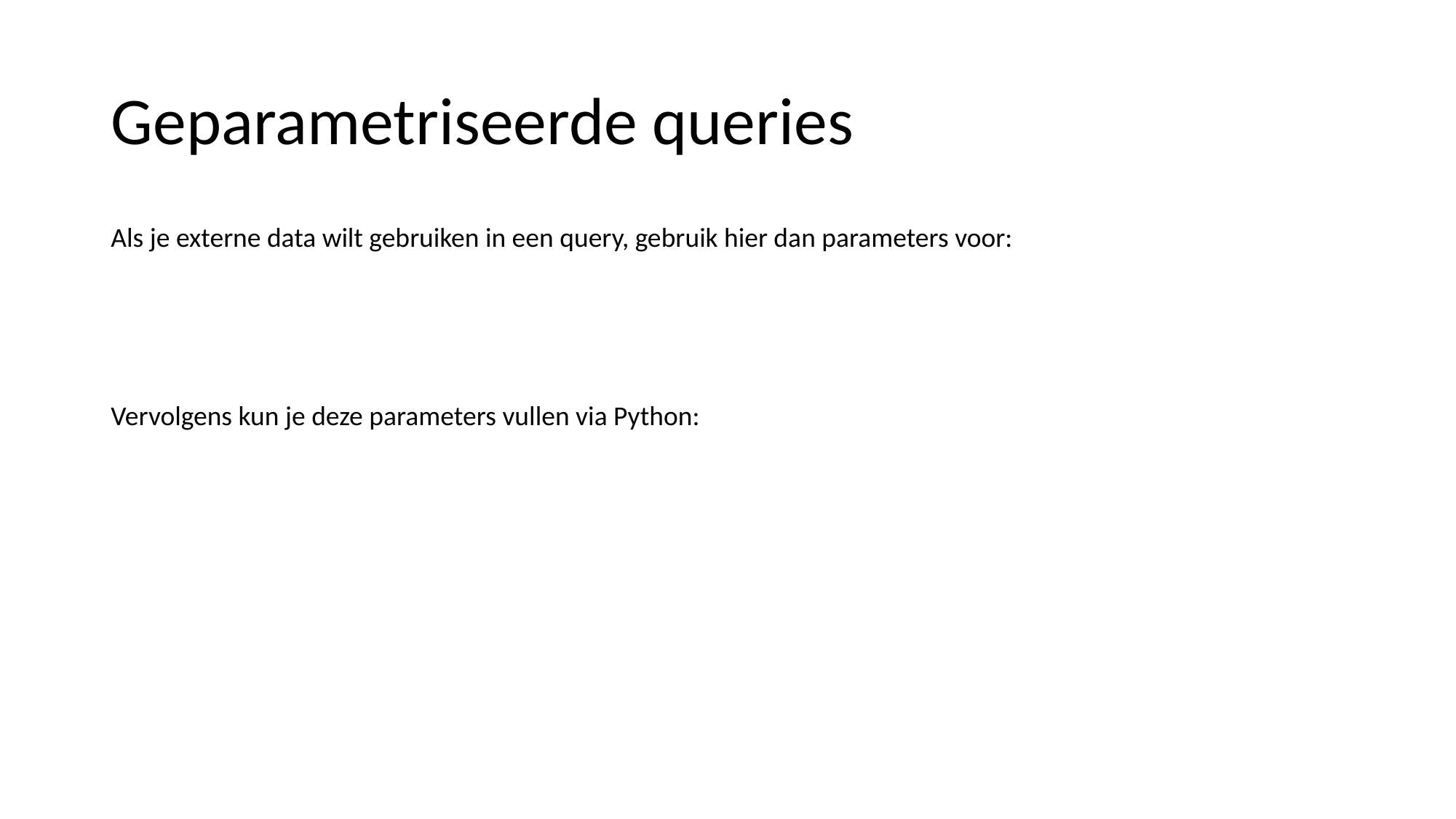

# Geparametriseerde queries
Als je externe data wilt gebruiken in een query, gebruik hier dan parameters voor:

Vervolgens kun je deze parameters vullen via Python: